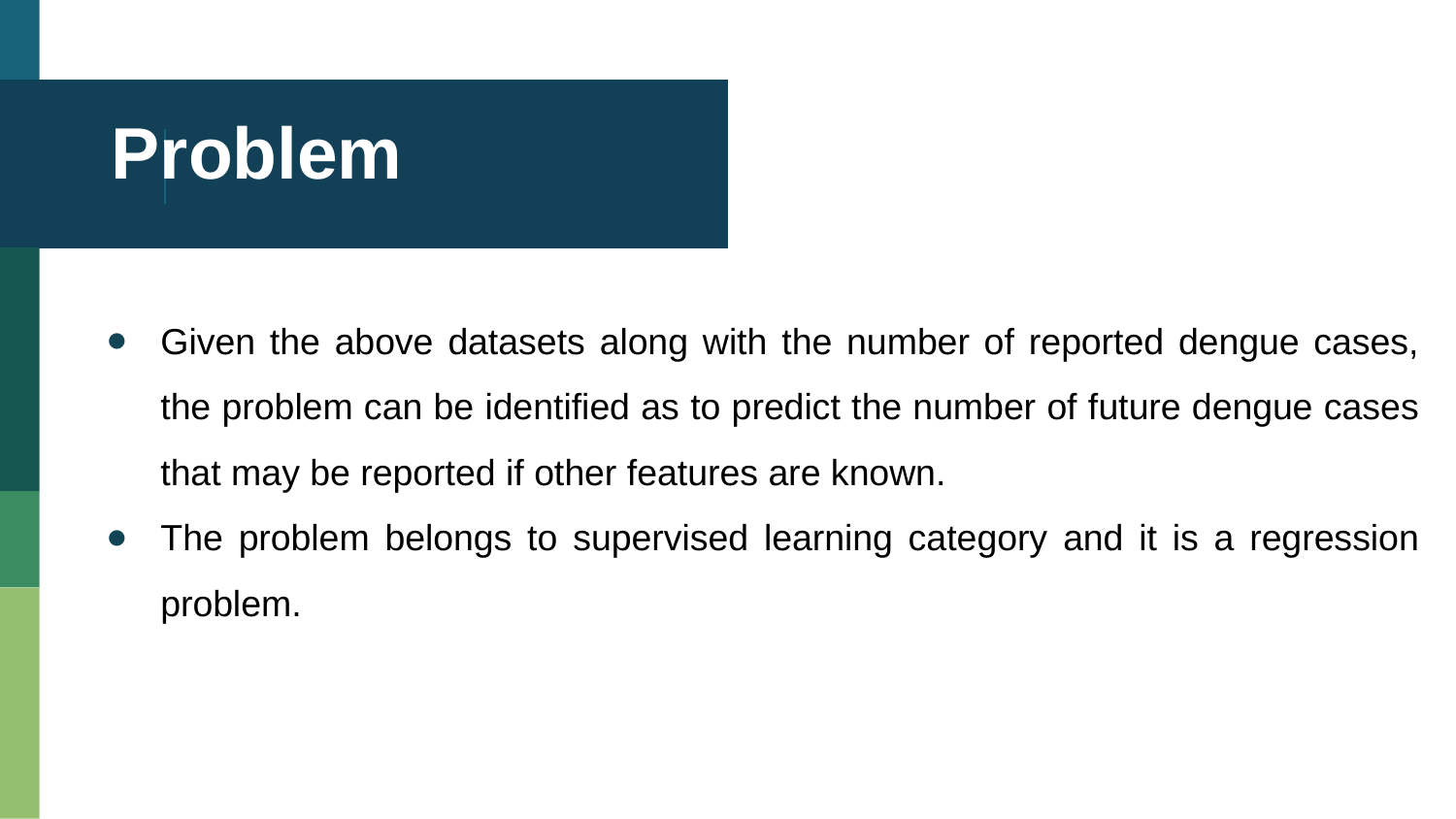

Problem
Given the above datasets along with the number of reported dengue cases, the problem can be identified as to predict the number of future dengue cases that may be reported if other features are known.
The problem belongs to supervised learning category and it is a regression problem.